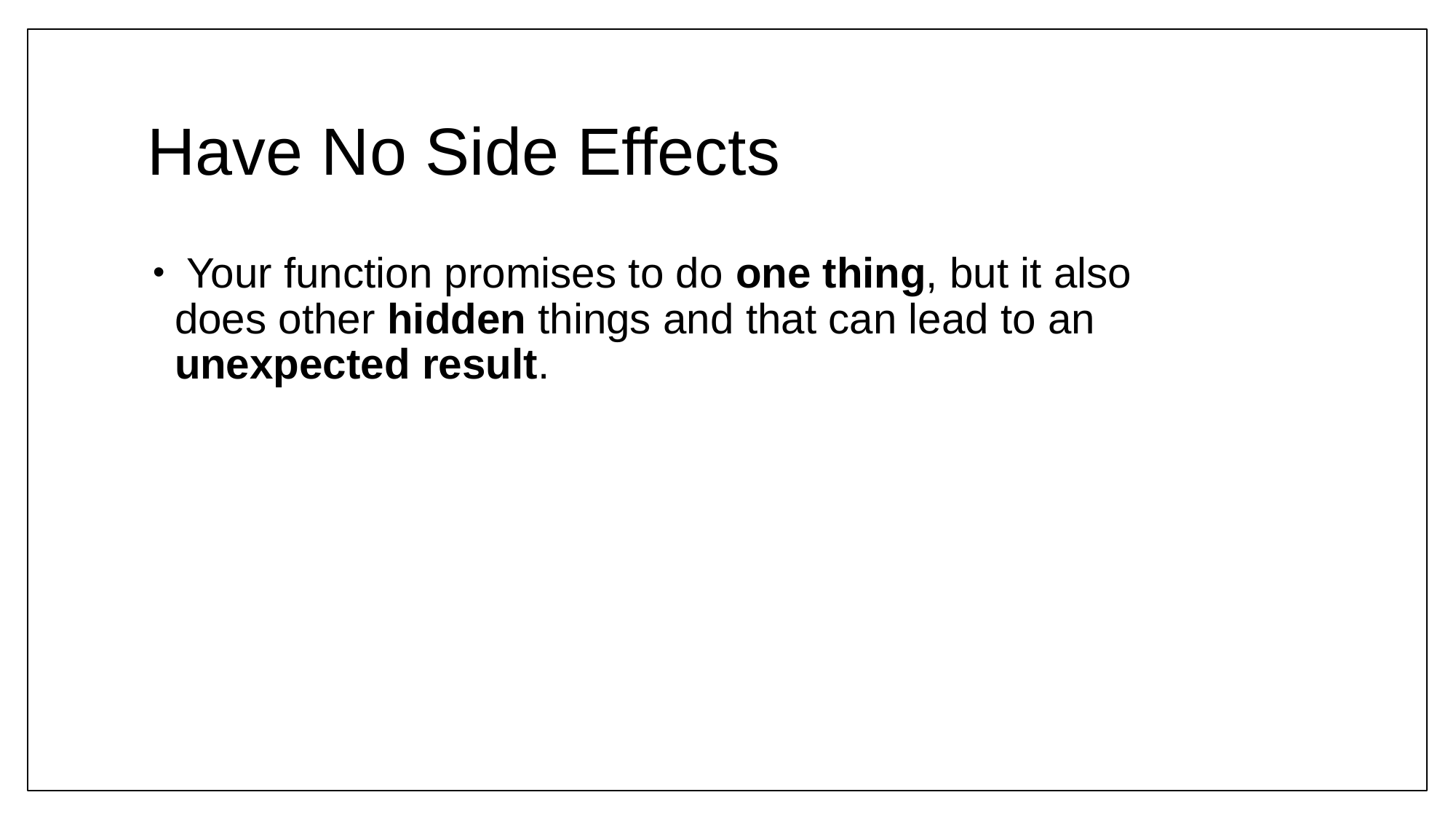

# Have No Side Effects
 Your function promises to do one thing, but it also does other hidden things and that can lead to an unexpected result.